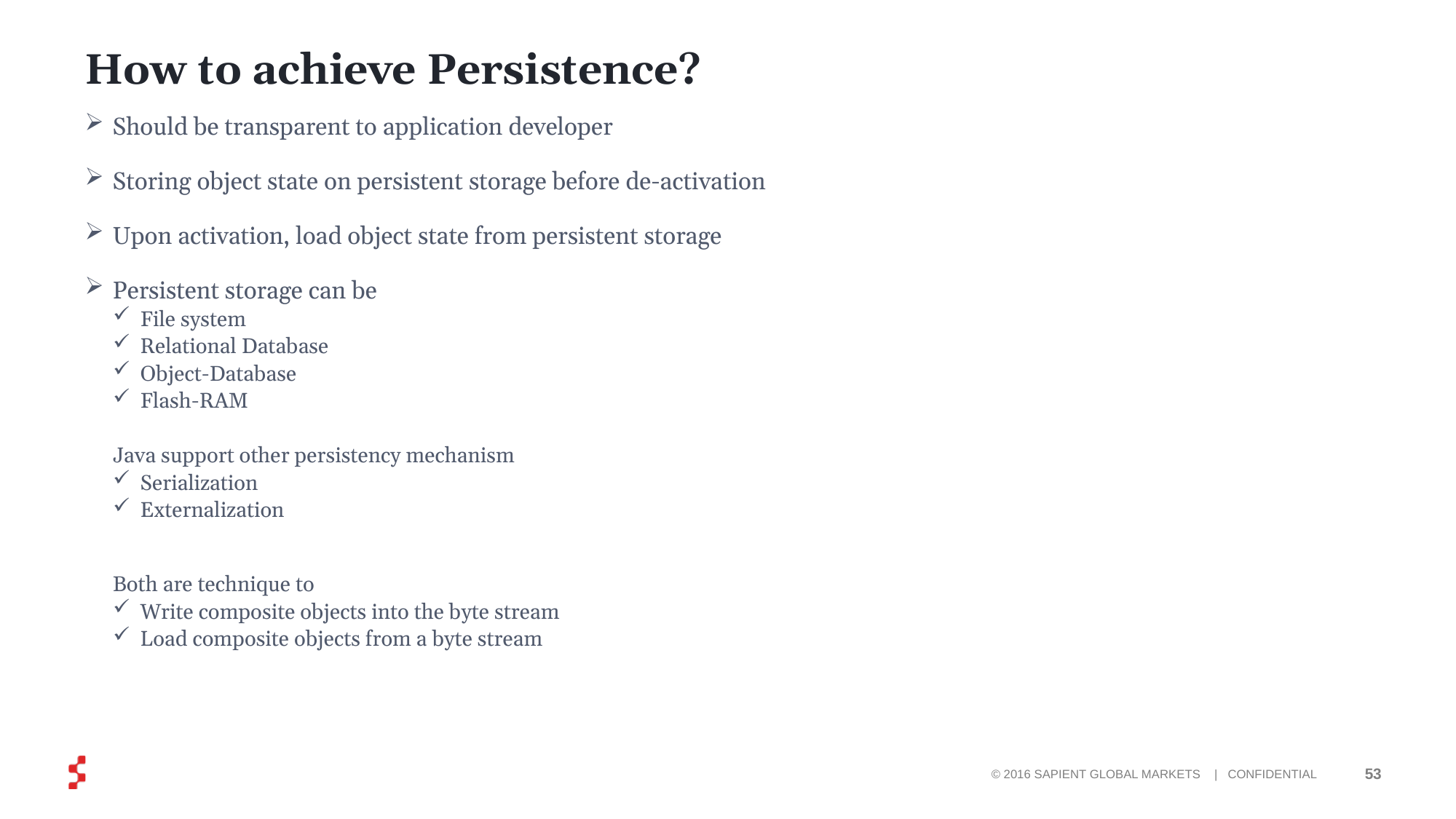

# How to achieve Persistence?
Should be transparent to application developer

Storing object state on persistent storage before de-activation

Upon activation, load object state from persistent storage

Persistent storage can be
File system
Relational Database
Object-Database
Flash-RAM

Java support other persistency mechanism
Serialization
Externalization

Both are technique to
Write composite objects into the byte stream
Load composite objects from a byte stream